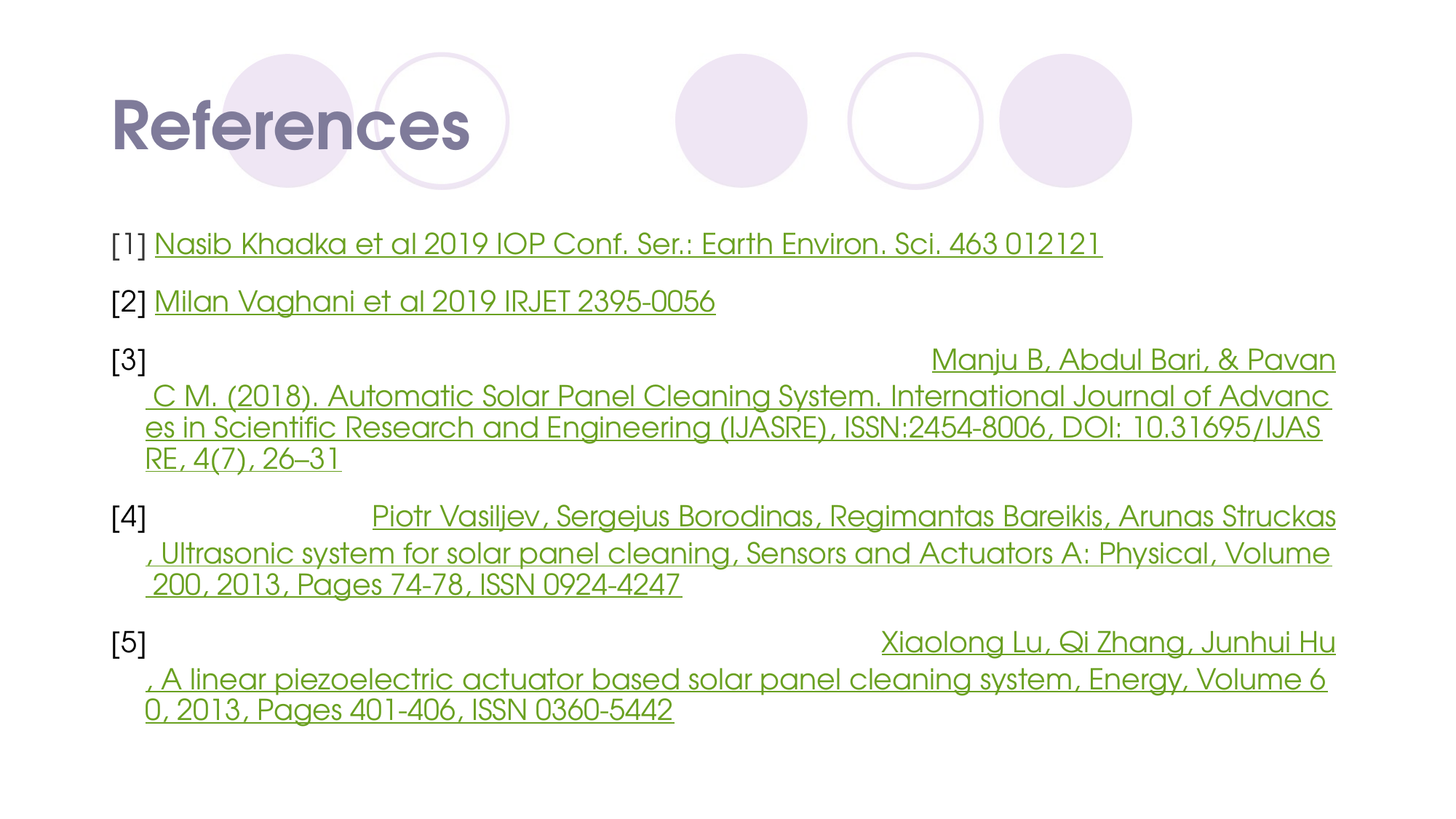

# References
[1] Nasib Khadka et al 2019 IOP Conf. Ser.: Earth Environ. Sci. 463 012121
[2] Milan Vaghani et al 2019 IRJET 2395-0056
[3] Manju B, Abdul Bari, & Pavan C M. (2018). Automatic Solar Panel Cleaning System. International Journal of Advances in Scientific Research and Engineering (IJASRE), ISSN:2454-8006, DOI: 10.31695/IJASRE, 4(7), 26–31
[4] Piotr Vasiljev, Sergejus Borodinas, Regimantas Bareikis, Arunas Struckas, Ultrasonic system for solar panel cleaning, Sensors and Actuators A: Physical, Volume 200, 2013, Pages 74-78, ISSN 0924-4247
[5] Xiaolong Lu, Qi Zhang, Junhui Hu, A linear piezoelectric actuator based solar panel cleaning system, Energy, Volume 60, 2013, Pages 401-406, ISSN 0360-5442